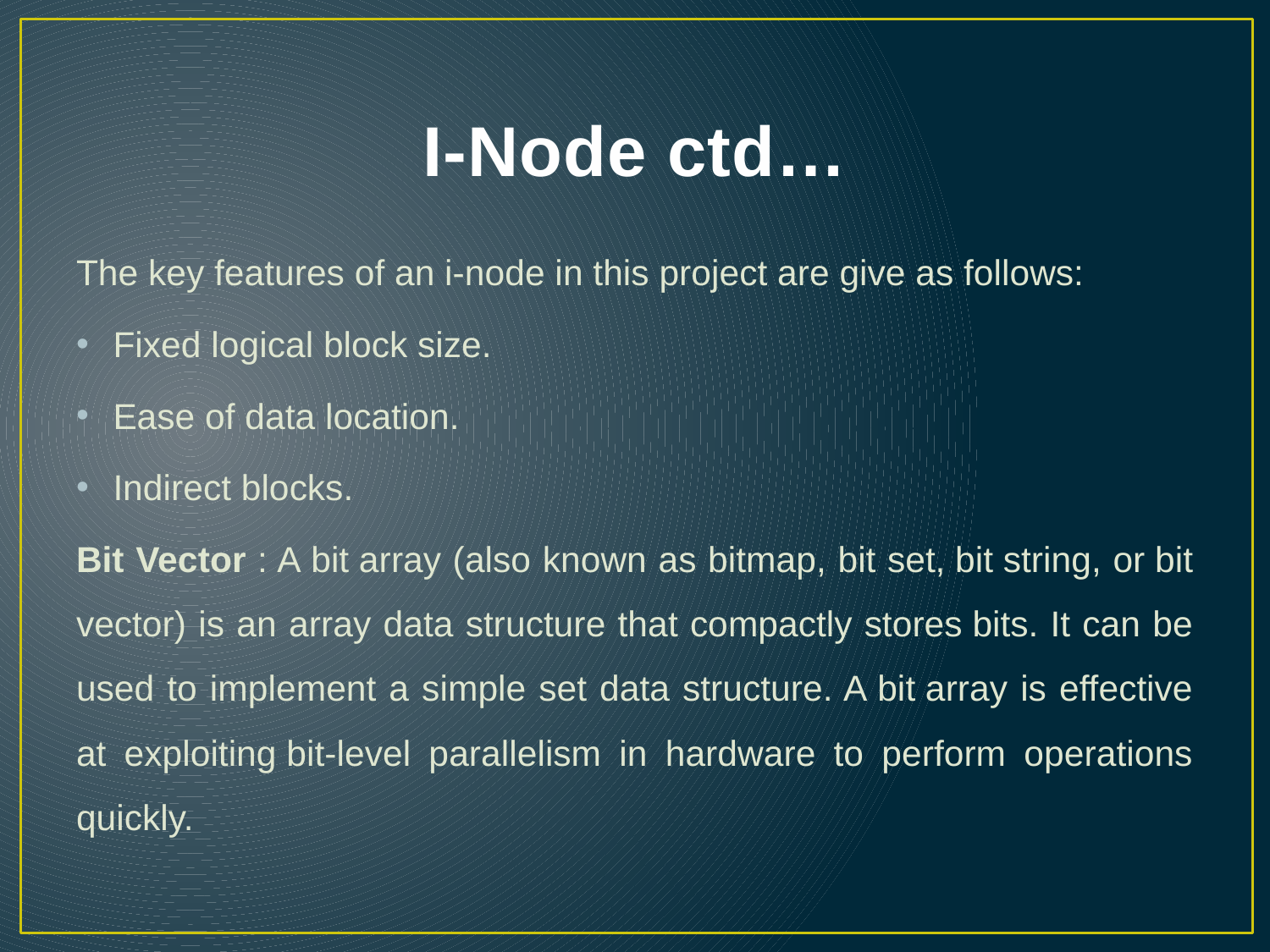

# I-Node ctd…
The key features of an i-node in this project are give as follows:
Fixed logical block size.
Ease of data location.
Indirect blocks.
Bit Vector : A bit array (also known as bitmap, bit set, bit string, or bit vector) is an array data structure that compactly stores bits. It can be used to implement a simple set data structure. A bit array is effective at exploiting bit-level parallelism in hardware to perform operations quickly.